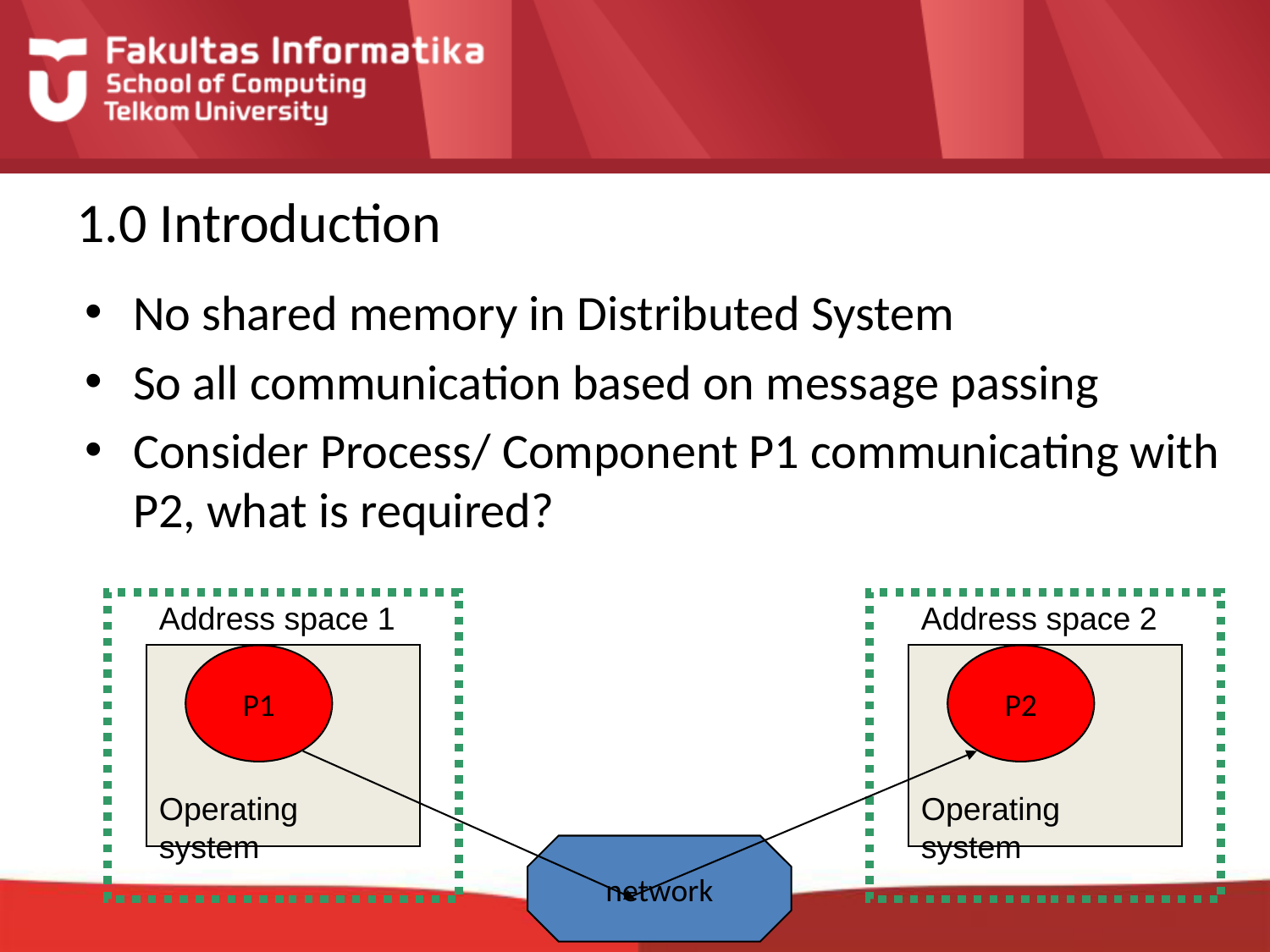

# 1.0 Introduction
No shared memory in Distributed System
So all communication based on message passing
Consider Process/ Component P1 communicating with P2, what is required?

Address space 1

P1
Operating system

Address space 2

P2
Operating system

network